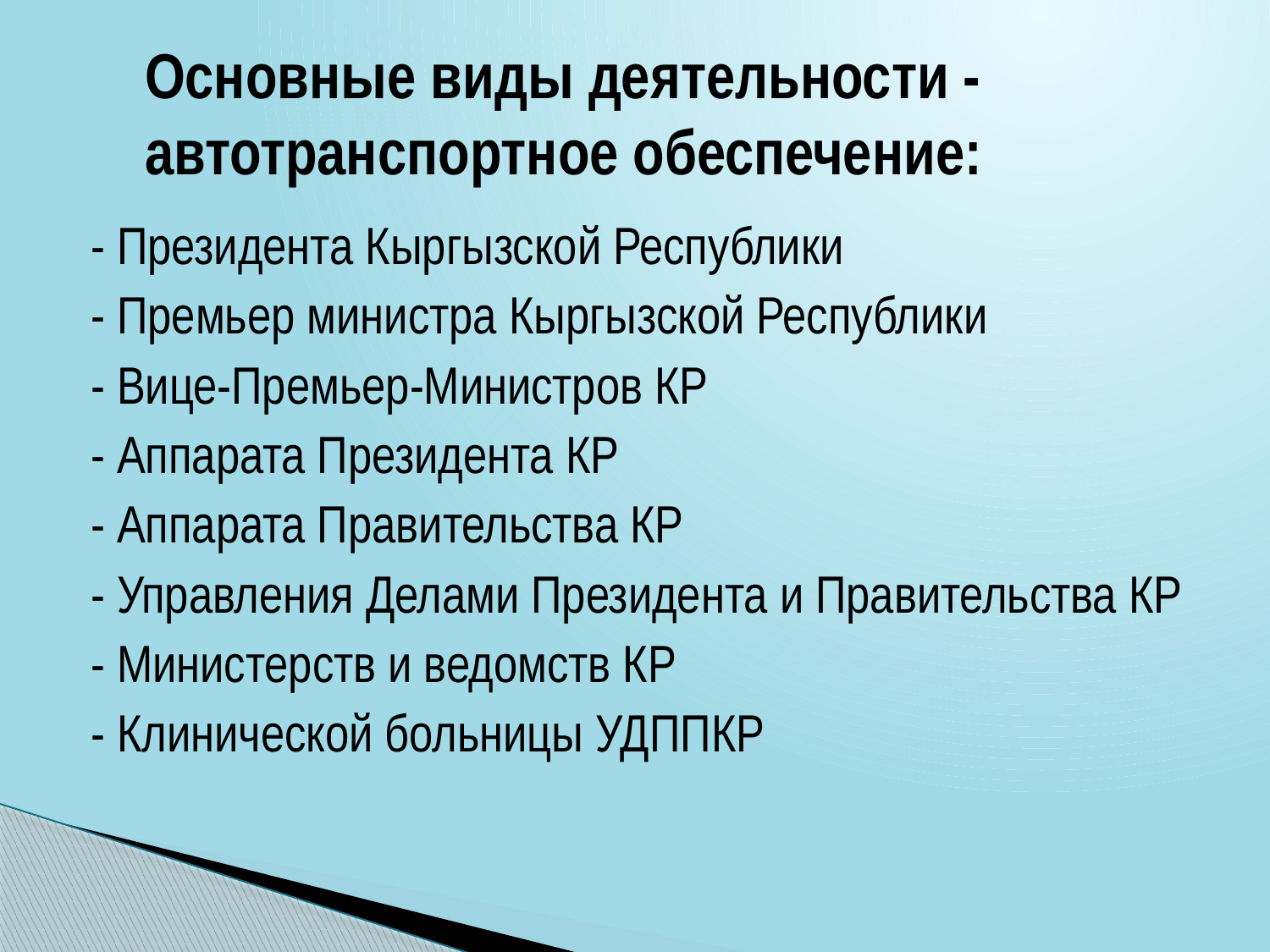

# Основные виды деятельности - автотранспортное обеспечение:
- Президента Кыргызской Республики
- Премьер министра Кыргызской Республики
- Вице-Премьер-Министров КР
- Аппарата Президента КР
- Аппарата Правительства КР
- Управления Делами Президента и Правительства КР
- Министерств и ведомств КР
- Клинической больницы УДППКР